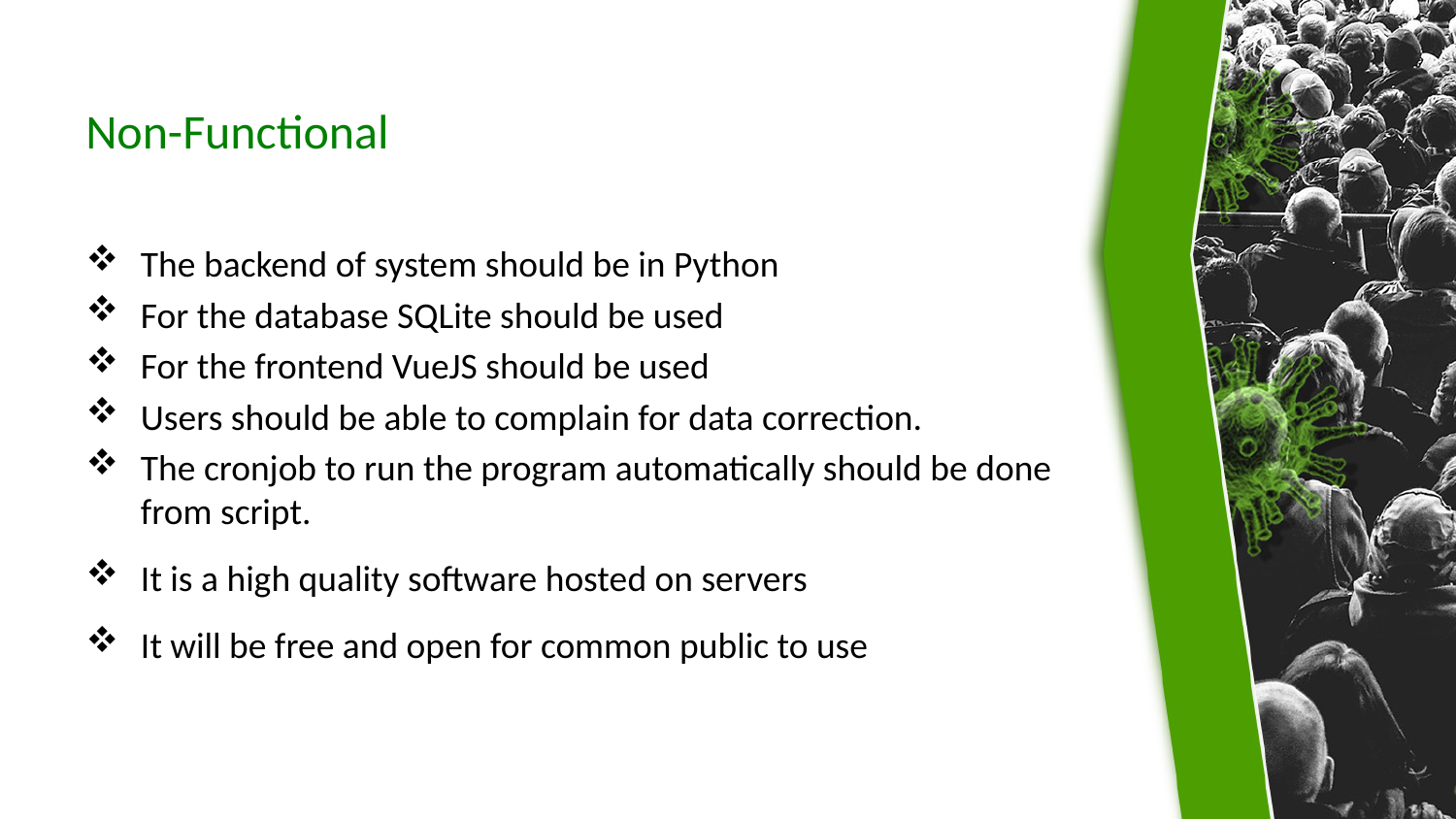

Non-Functional
The backend of system should be in Python
For the database SQLite should be used
For the frontend VueJS should be used
Users should be able to complain for data correction.
The cronjob to run the program automatically should be done from script.
It is a high quality software hosted on servers
It will be free and open for common public to use